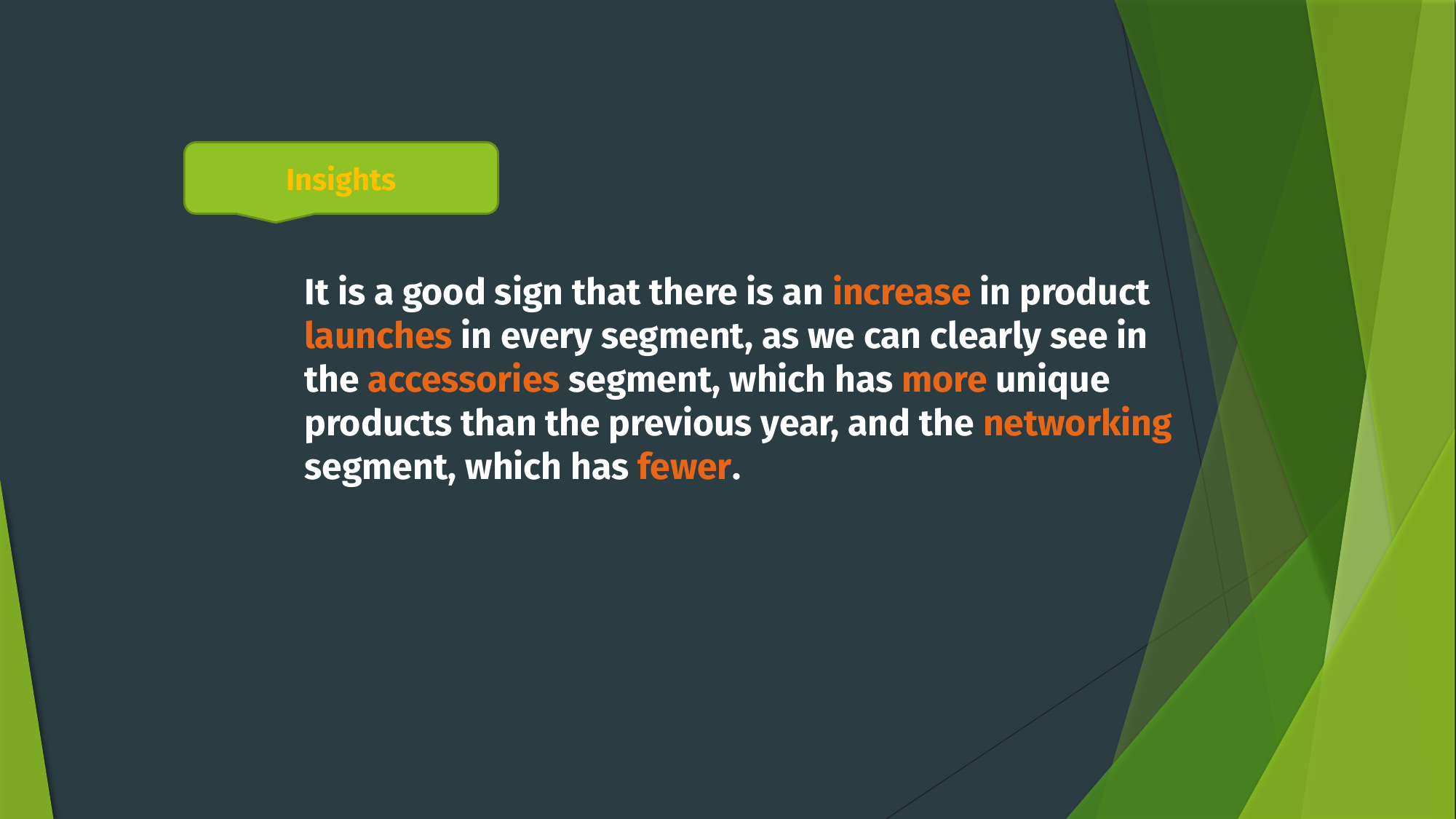

Insights
It is a good sign that there is an increase in product launches in every segment, as we can clearly see in the accessories segment, which has more unique products than the previous year, and the networking segment, which has fewer.